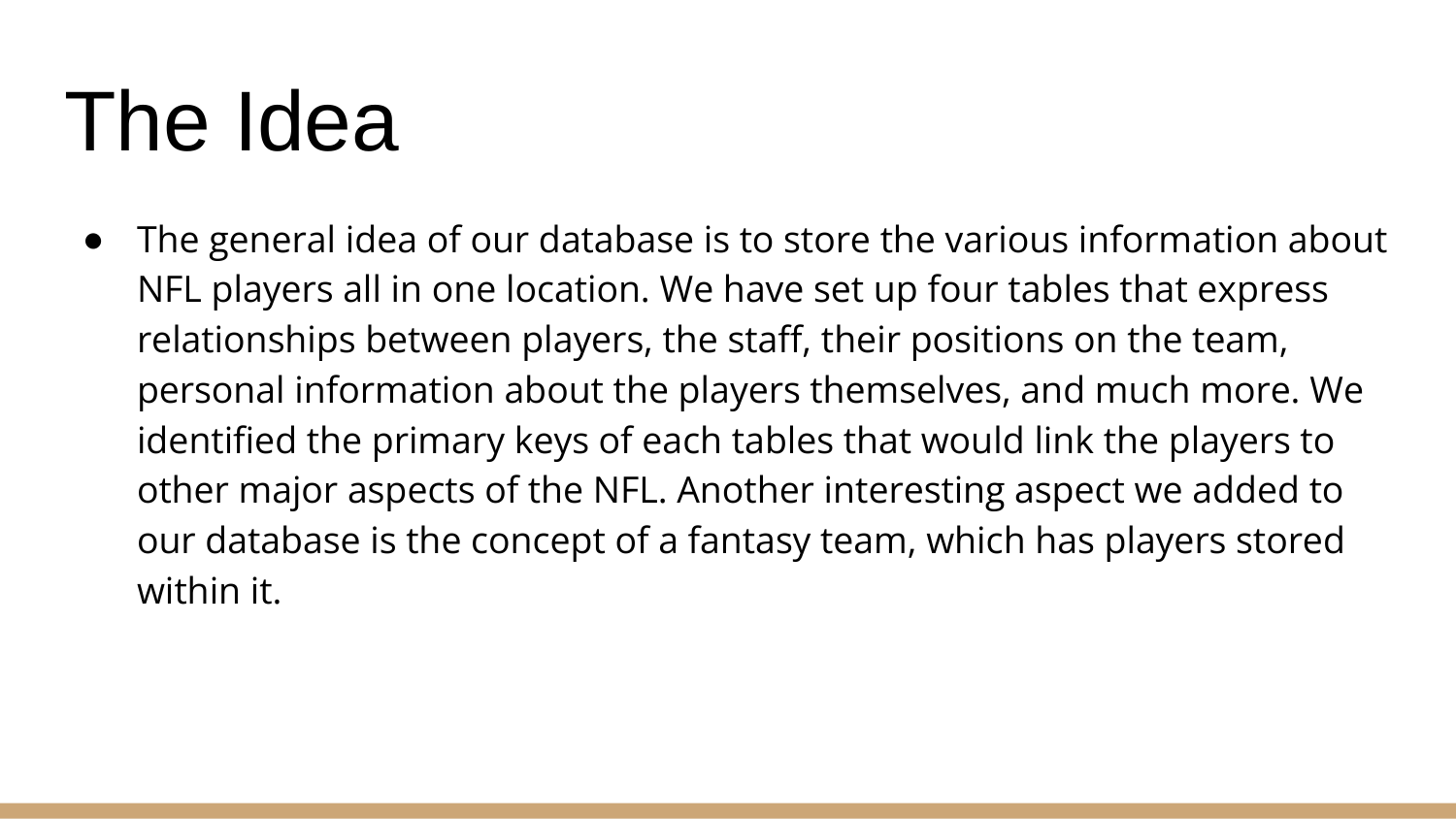

# The Idea
The general idea of our database is to store the various information about NFL players all in one location. We have set up four tables that express relationships between players, the staff, their positions on the team, personal information about the players themselves, and much more. We identified the primary keys of each tables that would link the players to other major aspects of the NFL. Another interesting aspect we added to our database is the concept of a fantasy team, which has players stored within it.